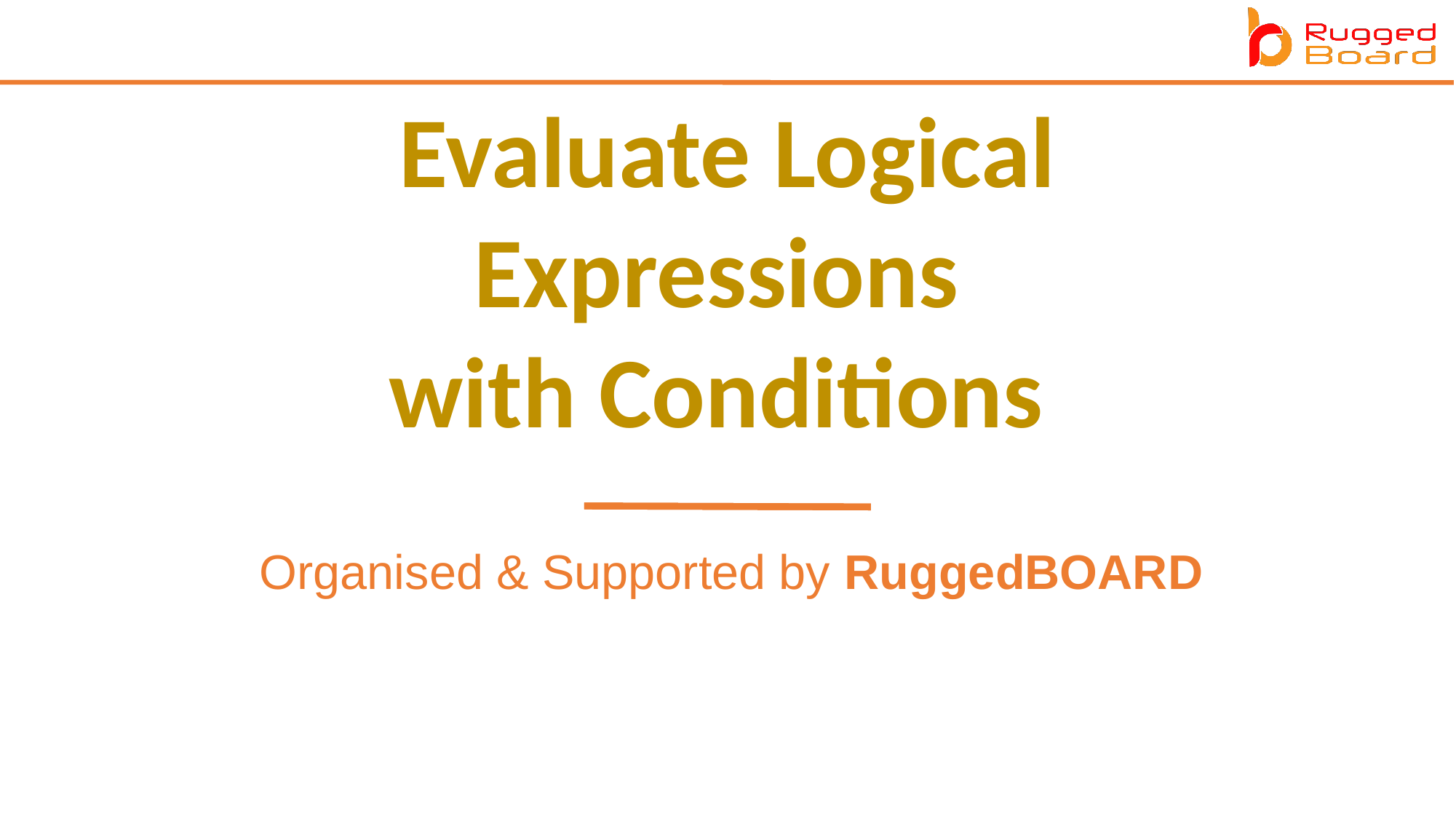

Evaluate Logical Expressions
with Conditions
Organised & Supported by RuggedBOARD